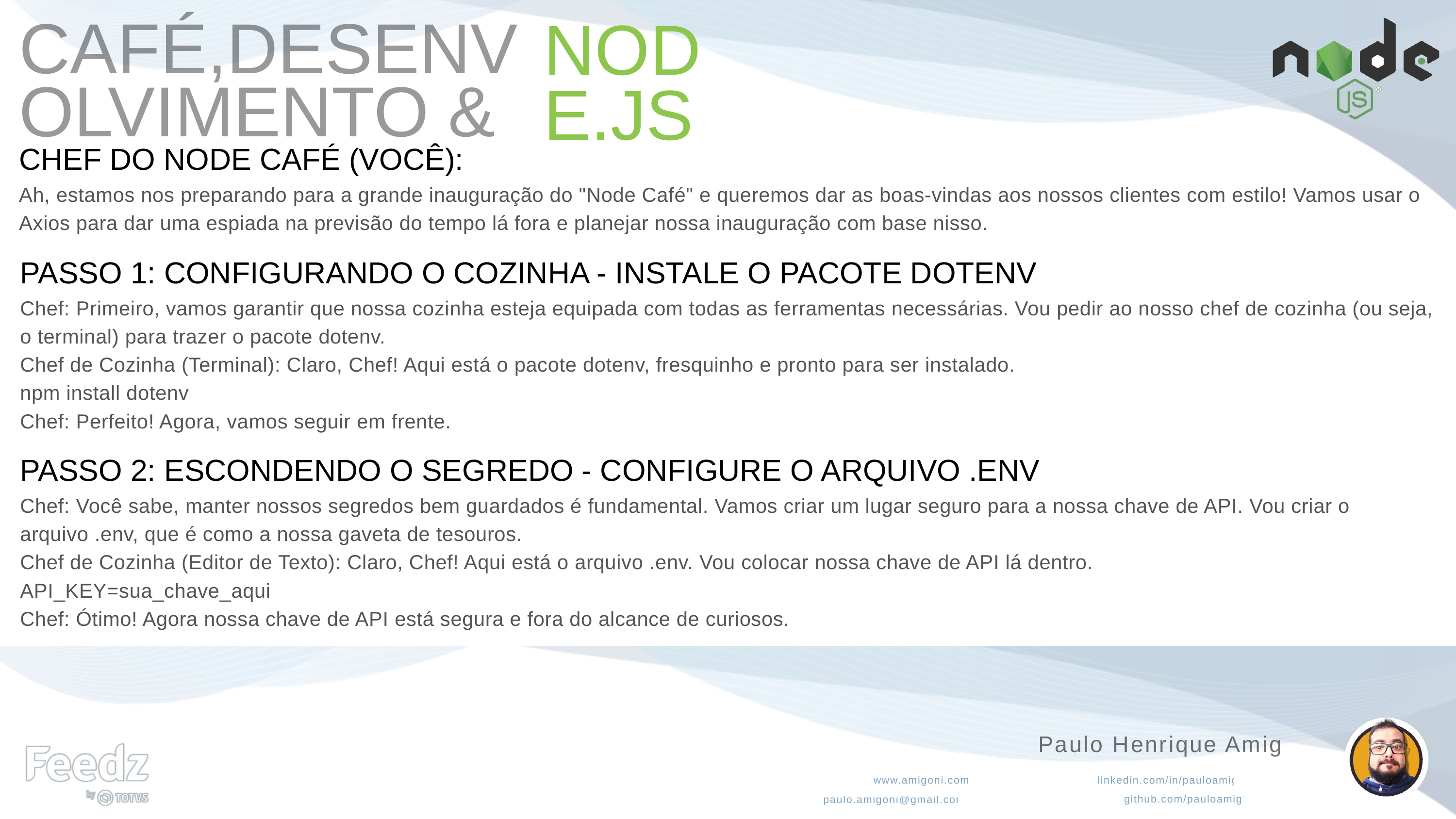

NODE.JS
CAFÉ,DESENVOLVIMENTO &
CHEF DO NODE CAFÉ (VOCÊ):
Ah, estamos nos preparando para a grande inauguração do "Node Café" e queremos dar as boas-vindas aos nossos clientes com estilo! Vamos usar o Axios para dar uma espiada na previsão do tempo lá fora e planejar nossa inauguração com base nisso.
PASSO 1: CONFIGURANDO O COZINHA - INSTALE O PACOTE DOTENV
Chef: Primeiro, vamos garantir que nossa cozinha esteja equipada com todas as ferramentas necessárias. Vou pedir ao nosso chef de cozinha (ou seja, o terminal) para trazer o pacote dotenv.
Chef de Cozinha (Terminal): Claro, Chef! Aqui está o pacote dotenv, fresquinho e pronto para ser instalado.
npm install dotenv
Chef: Perfeito! Agora, vamos seguir em frente.
PASSO 2: ESCONDENDO O SEGREDO - CONFIGURE O ARQUIVO .ENV
Chef: Você sabe, manter nossos segredos bem guardados é fundamental. Vamos criar um lugar seguro para a nossa chave de API. Vou criar o arquivo .env, que é como a nossa gaveta de tesouros.
Chef de Cozinha (Editor de Texto): Claro, Chef! Aqui está o arquivo .env. Vou colocar nossa chave de API lá dentro.
API_KEY=sua_chave_aqui
Chef: Ótimo! Agora nossa chave de API está segura e fora do alcance de curiosos.

Paulo Henrique Amigoni
www.amigoni.com.br
linkedin.com/in/pauloamigoni/
github.com/pauloamigoni/
paulo.amigoni@gmail.com.br